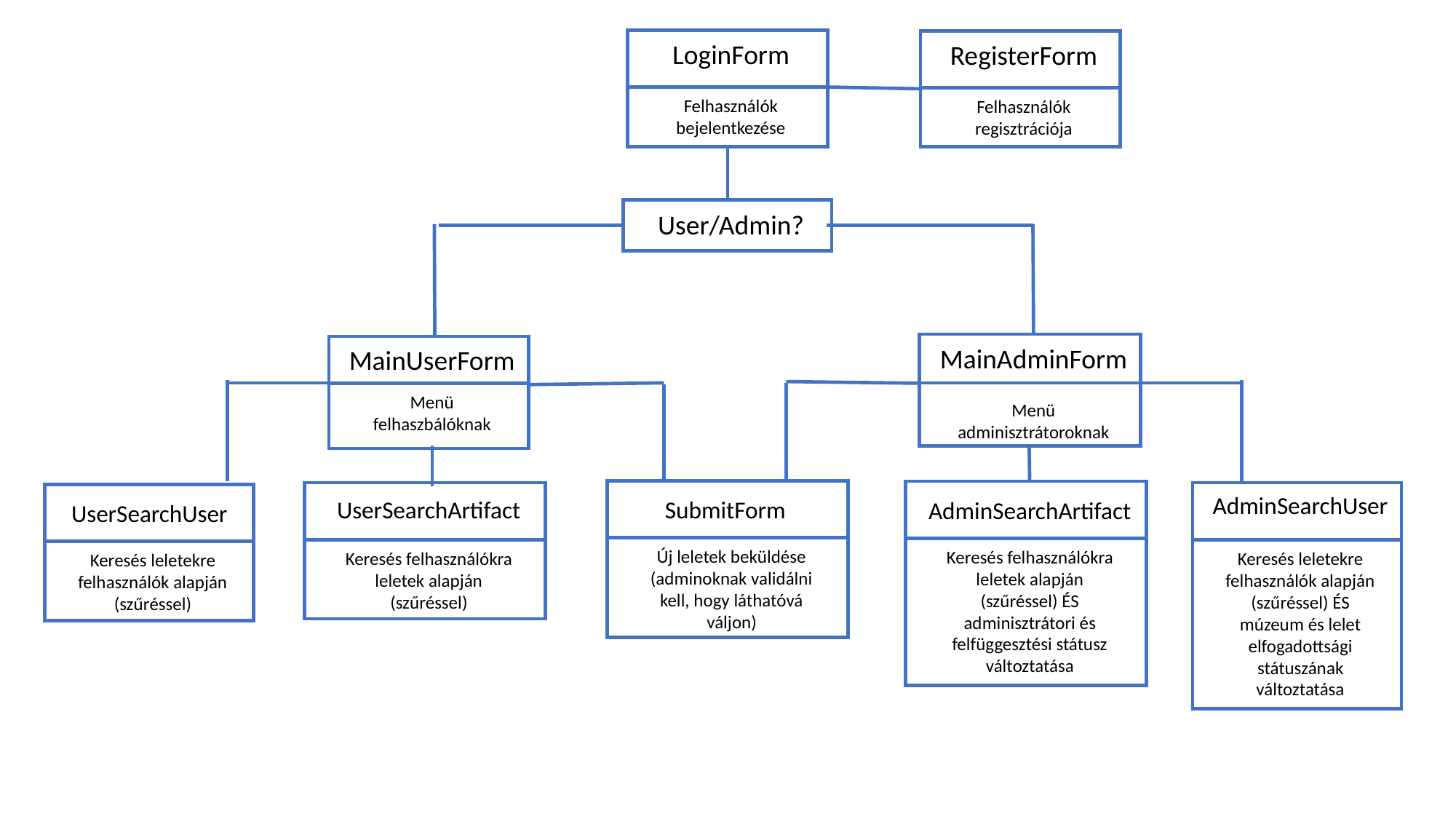

LoginForm
Felhasználók bejelentkezése

RegisterForm
Felhasználók regisztrációja

User/Admin?

MainAdminForm
Menü adminisztrátoroknak

MainUserForm
Menü felhaszbálóknak

SubmitForm
Új leletek beküldése (adminoknak validálni kell, hogy láthatóvá váljon)

AdminSearchArtifact
Keresés felhasználókra leletek alapján (szűréssel) ÉS adminisztrátori és felfüggesztési státusz változtatása

AdminSearchUser
Keresés leletekre felhasználók alapján (szűréssel) ÉS múzeum és lelet elfogadottsági státuszának változtatása

UserSearchArtifact
Keresés felhasználókra leletek alapján (szűréssel)

UserSearchUser
Keresés leletekre felhasználók alapján (szűréssel)